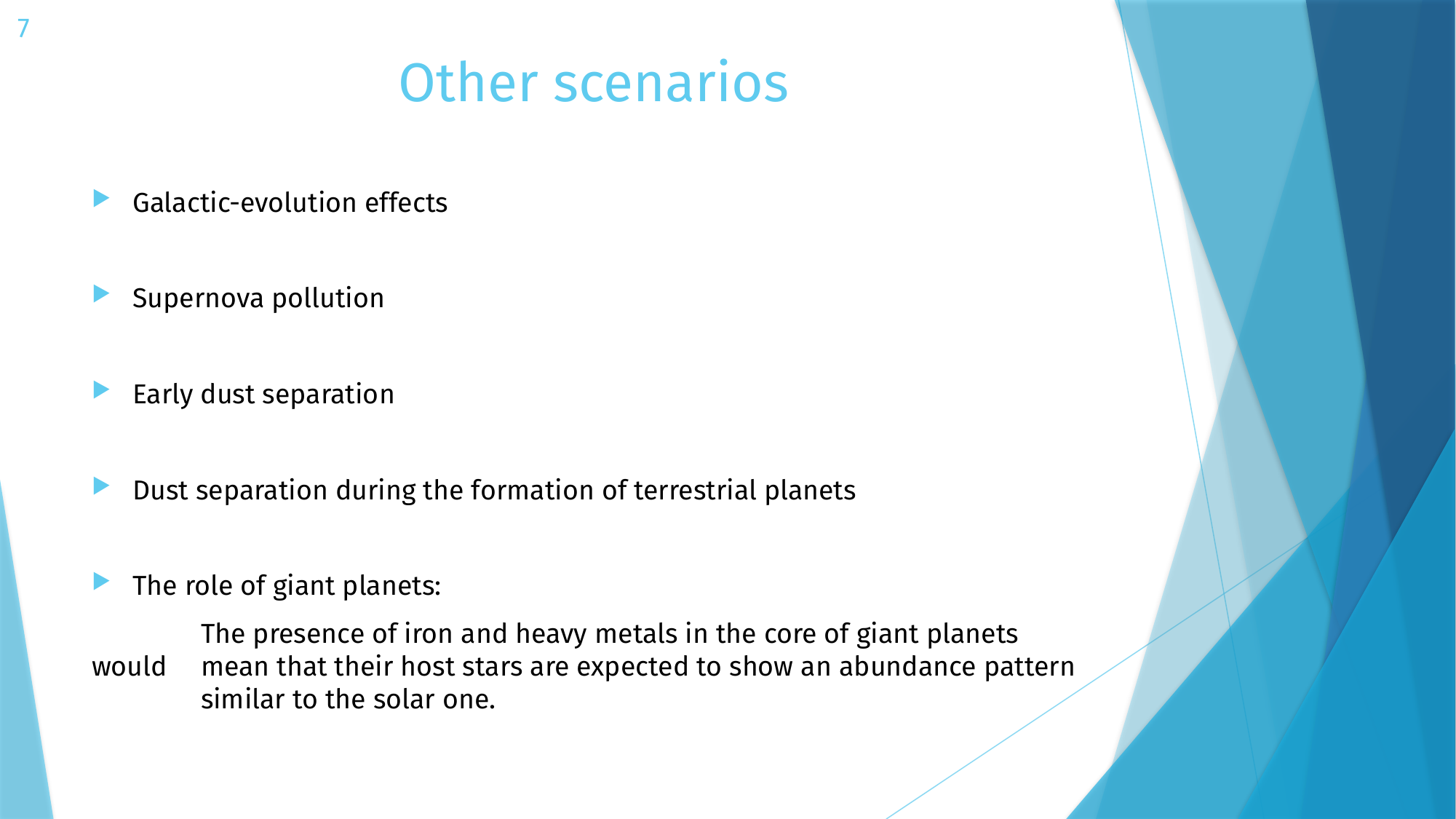

7
# Other scenarios
Galactic-evolution effects

Supernova pollution

Early dust separation

Dust separation during the formation of terrestrial planets

The role of giant planets:
	The presence of iron and heavy metals in the core of giant planets would 	mean that their host stars are expected to show an abundance pattern 	similar to the solar one.